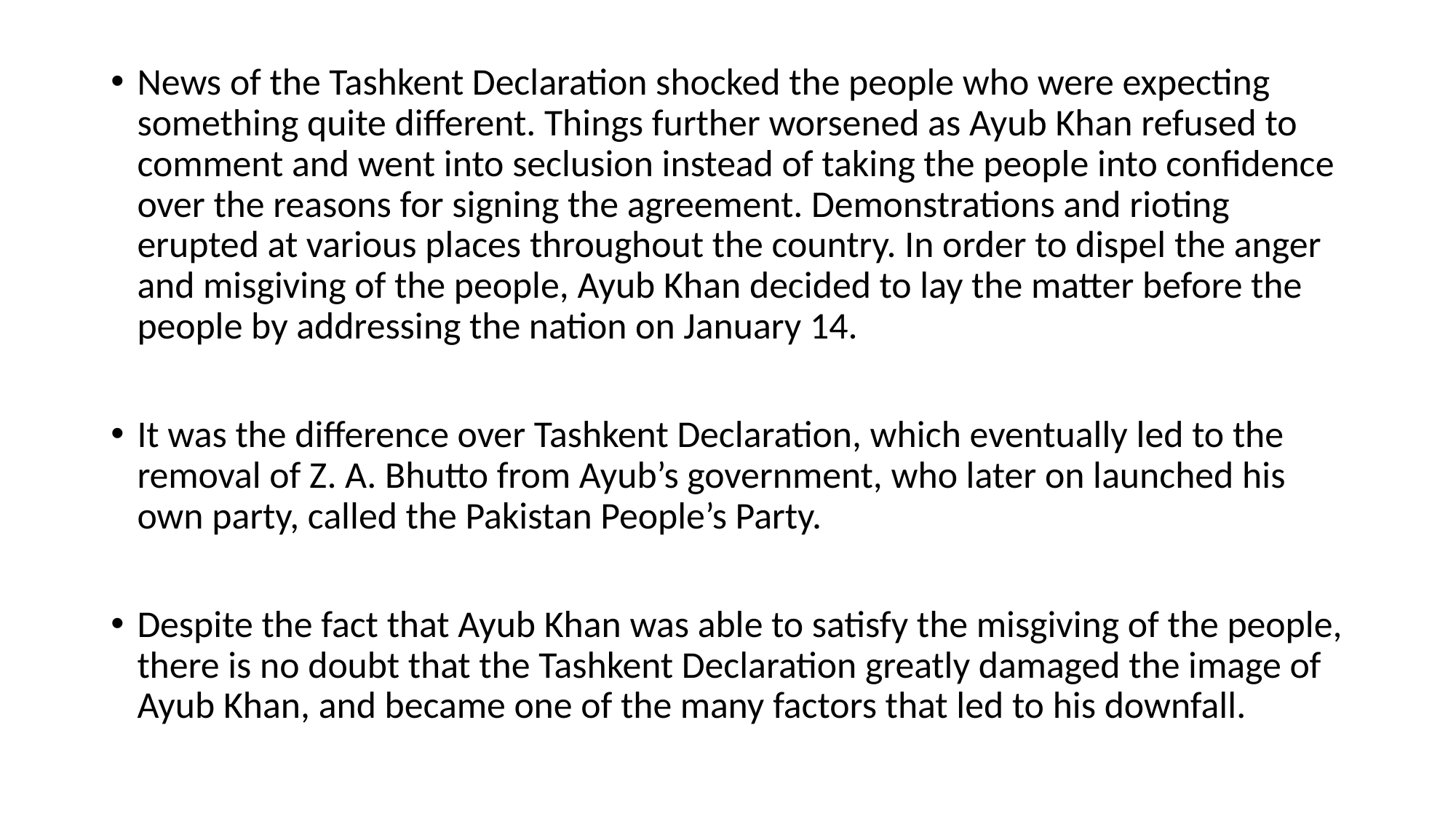

News of the Tashkent Declaration shocked the people who were expecting something quite different. Things further worsened as Ayub Khan refused to comment and went into seclusion instead of taking the people into confidence over the reasons for signing the agreement. Demonstrations and rioting erupted at various places throughout the country. In order to dispel the anger and misgiving of the people, Ayub Khan decided to lay the matter before the people by addressing the nation on January 14.

It was the difference over Tashkent Declaration, which eventually led to the removal of Z. A. Bhutto from Ayub’s government, who later on launched his own party, called the Pakistan People’s Party.

Despite the fact that Ayub Khan was able to satisfy the misgiving of the people, there is no doubt that the Tashkent Declaration greatly damaged the image of Ayub Khan, and became one of the many factors that led to his downfall.